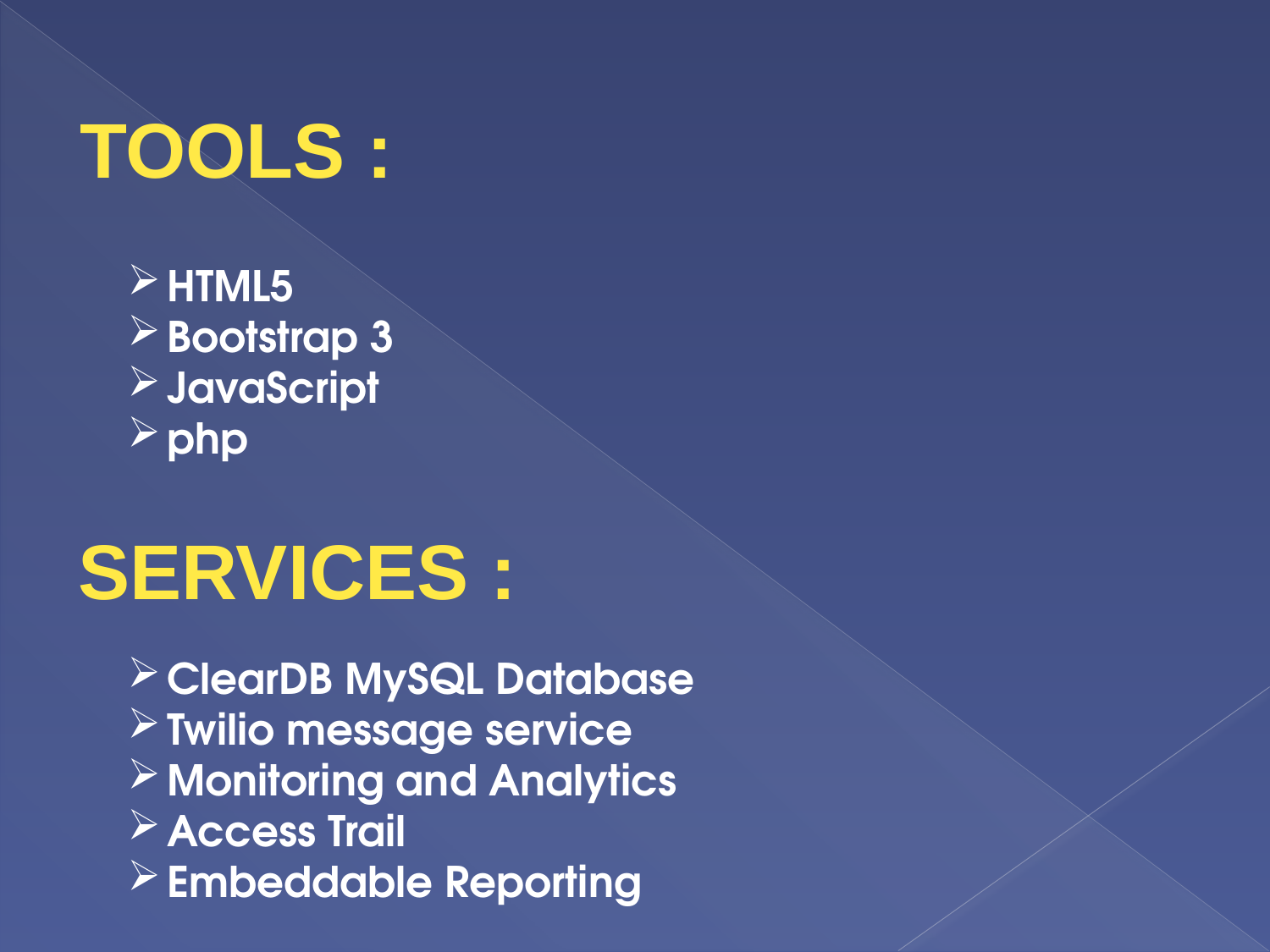

TOOLS :
HTML5
Bootstrap 3
JavaScript
php
SERVICES :
ClearDB MySQL Database
Twilio message service
Monitoring and Analytics
Access Trail
Embeddable Reporting